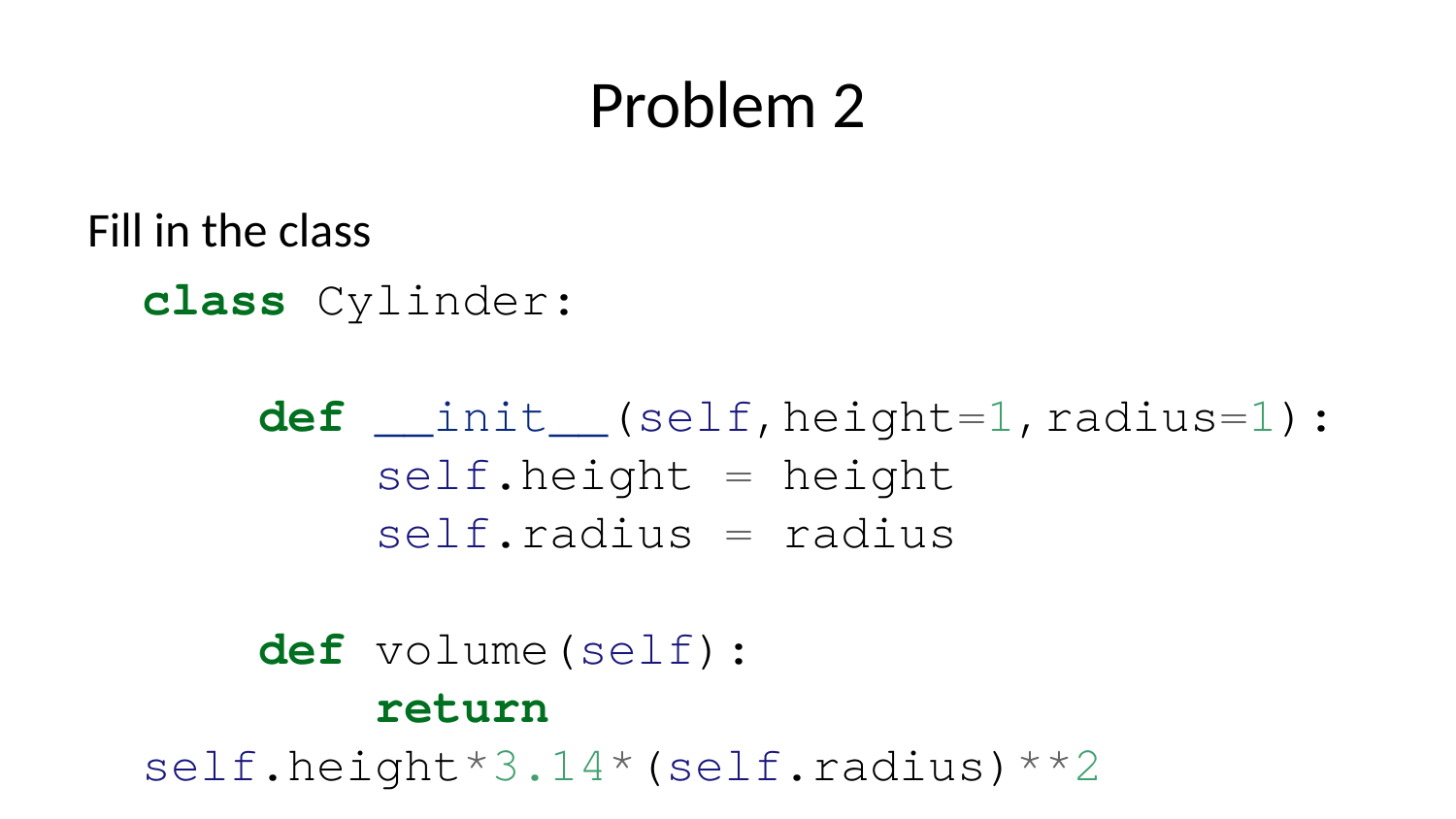

# Problem 2
Fill in the class
class Cylinder:
    def __init__(self,height=1,radius=1):
        self.height = height
        self.radius = radius
    def volume(self):
        return self.height*3.14*(self.radius)**2
    def surface_area(self):
        top = 3.14 * (self.radius)**2
        return (2*top) + (2*3.14*self.radius*self.height)
c = Cylinder(2,3)
c.volume()
56.52
c.surface_area()
94.2